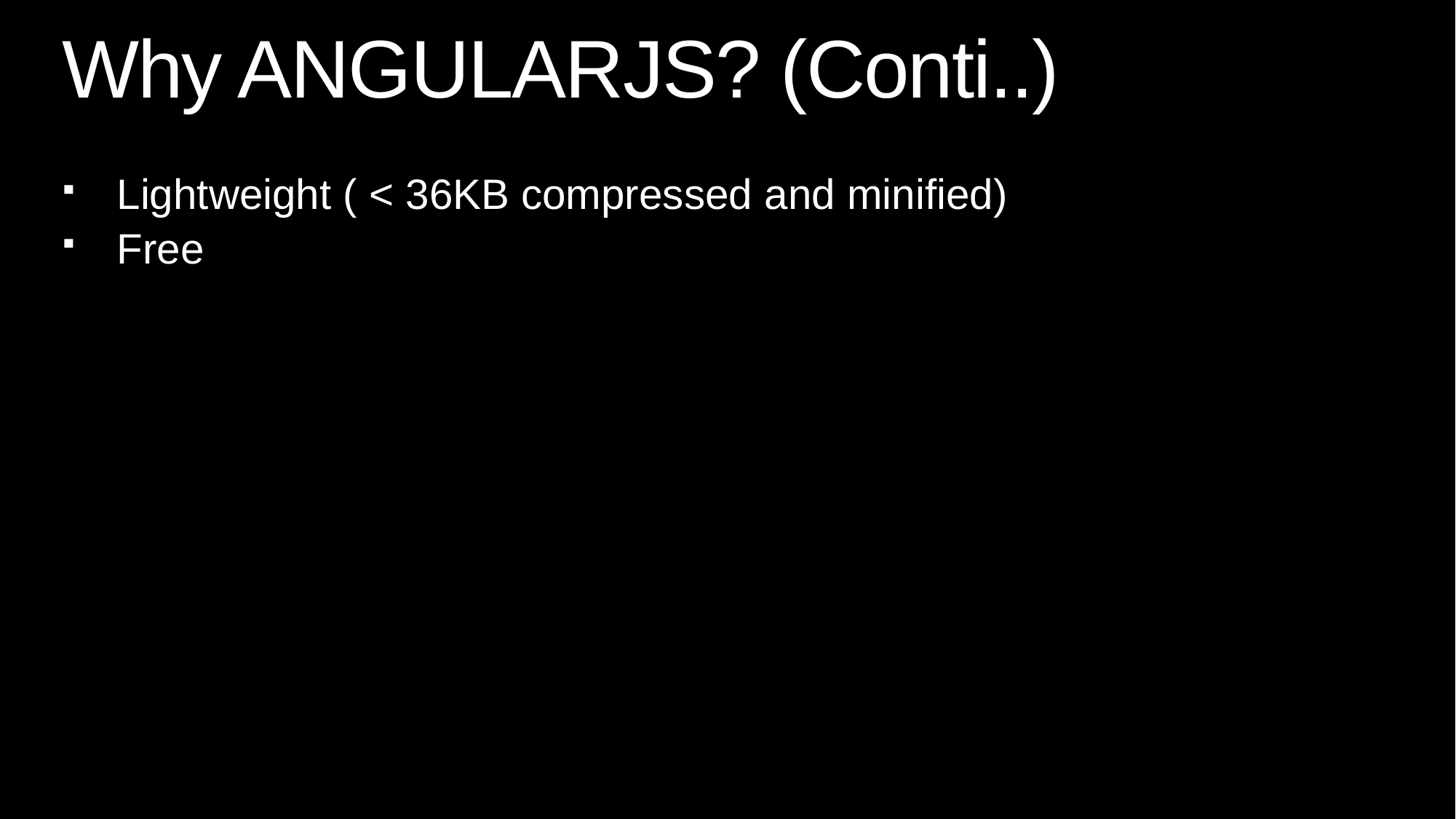

# Why ANGULARJS? (Conti..)
Lightweight ( < 36KB compressed and minified)
Free